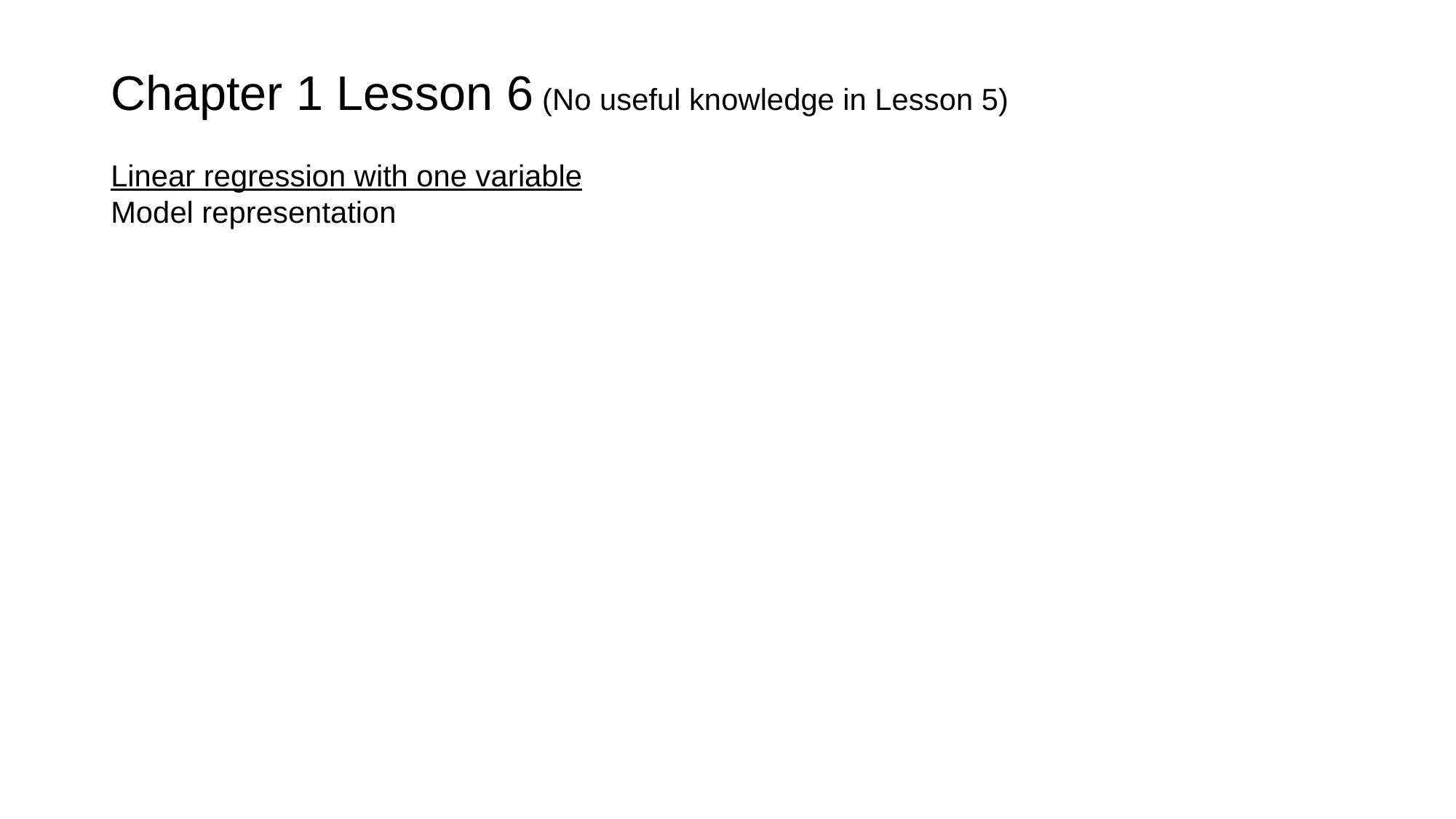

Chapter 1 Lesson 6 (No useful knowledge in Lesson 5)

Linear regression with one variable
Model representation